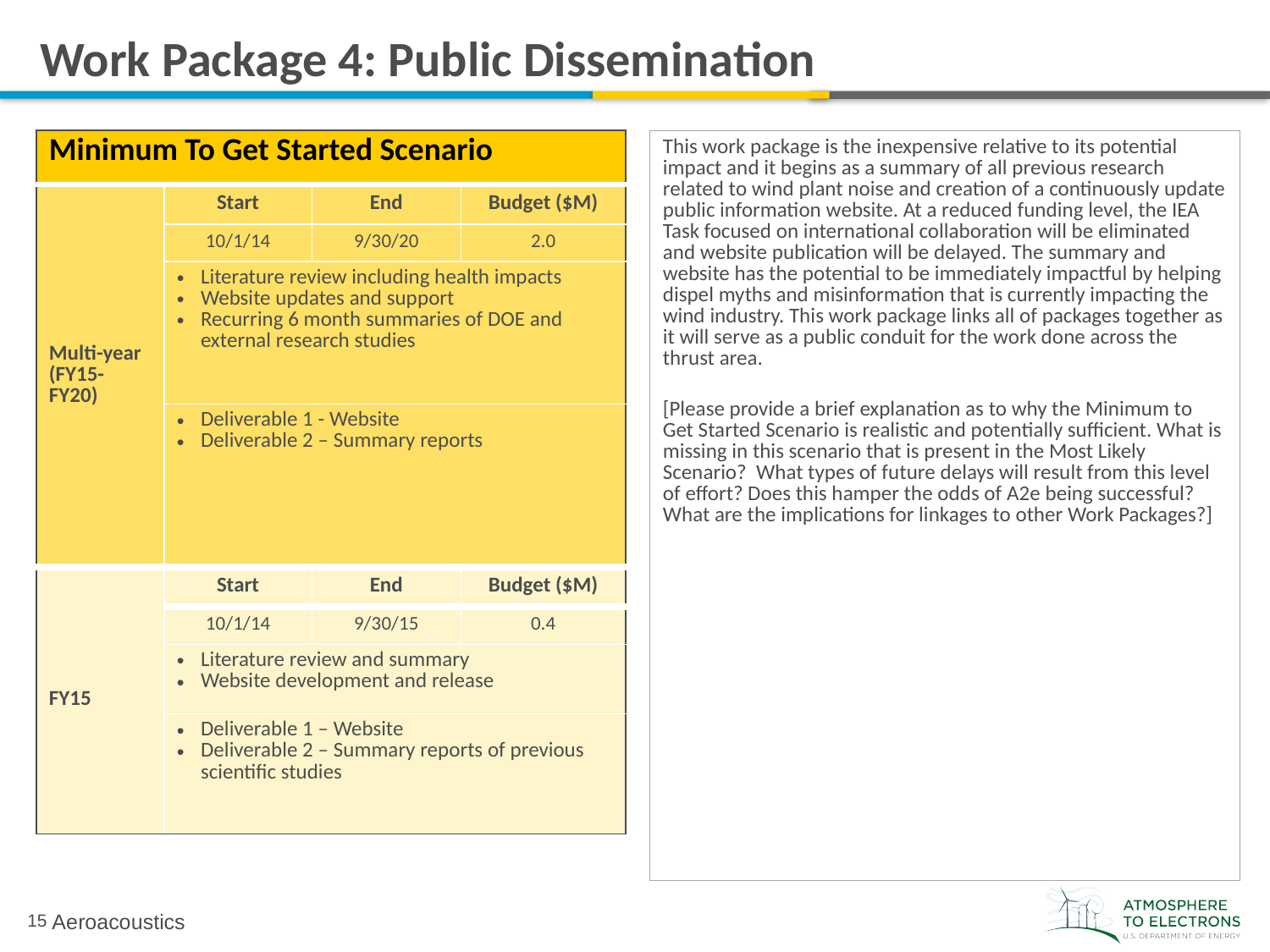

# Work Package 4: Public Dissemination
| Minimum To Get Started Scenario |  |  |  |
| --- | --- | --- | --- |
| Multi-year (FY15-FY20) | Start | End | Budget ($M) |
|  | 10/1/14 | 9/30/20 | 2.0 |
|  | Literature review including health impacts Website updates and support Recurring 6 month summaries of DOE and external research studies |  |  |
|  | Deliverable 1 - Website Deliverable 2 – Summary reports |  |  |
| FY15 | Start | End | Budget ($M) |
|  | 10/1/14 | 9/30/15 | 0.4 |
|  | Literature review and summary Website development and release |  |  |
|  | Deliverable 1 – Website Deliverable 2 – Summary reports of previous scientific studies |  |  |
This work package is the inexpensive relative to its potential impact and it begins as a summary of all previous research related to wind plant noise and creation of a continuously update public information website. At a reduced funding level, the IEA Task focused on international collaboration will be eliminated and website publication will be delayed. The summary and website has the potential to be immediately impactful by helping dispel myths and misinformation that is currently impacting the wind industry. This work package links all of packages together as it will serve as a public conduit for the work done across the thrust area.

[Please provide a brief explanation as to why the Minimum to Get Started Scenario is realistic and potentially sufficient. What is missing in this scenario that is present in the Most Likely Scenario?  What types of future delays will result from this level of effort? Does this hamper the odds of A2e being successful? What are the implications for linkages to other Work Packages?]

Aeroacoustics